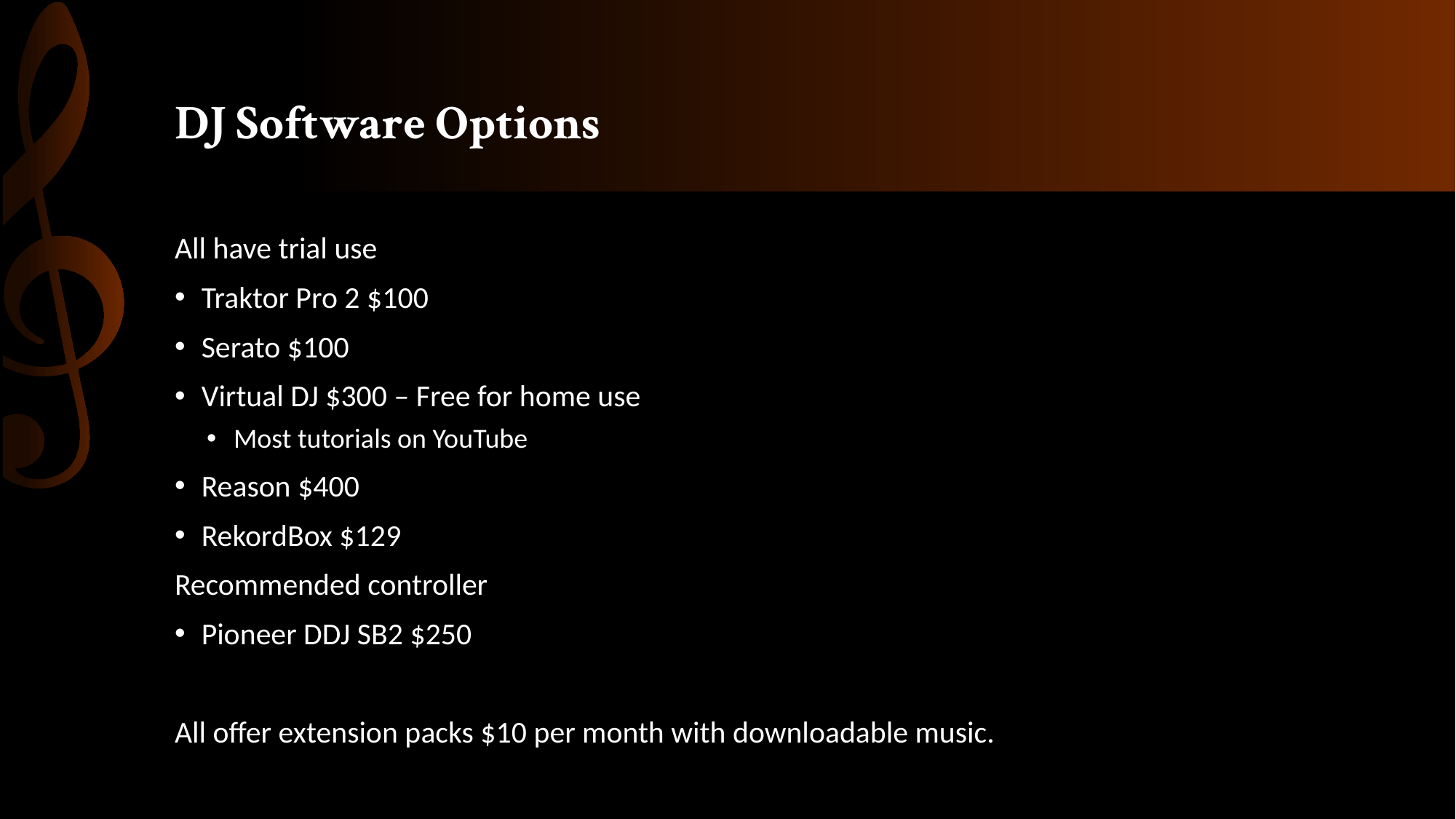

# DJ Software Options
All have trial use
Traktor Pro 2 $100
Serato $100
Virtual DJ $300 – Free for home use
Most tutorials on YouTube
Reason $400
RekordBox $129
Recommended controller
Pioneer DDJ SB2 $250

All offer extension packs $10 per month with downloadable music.